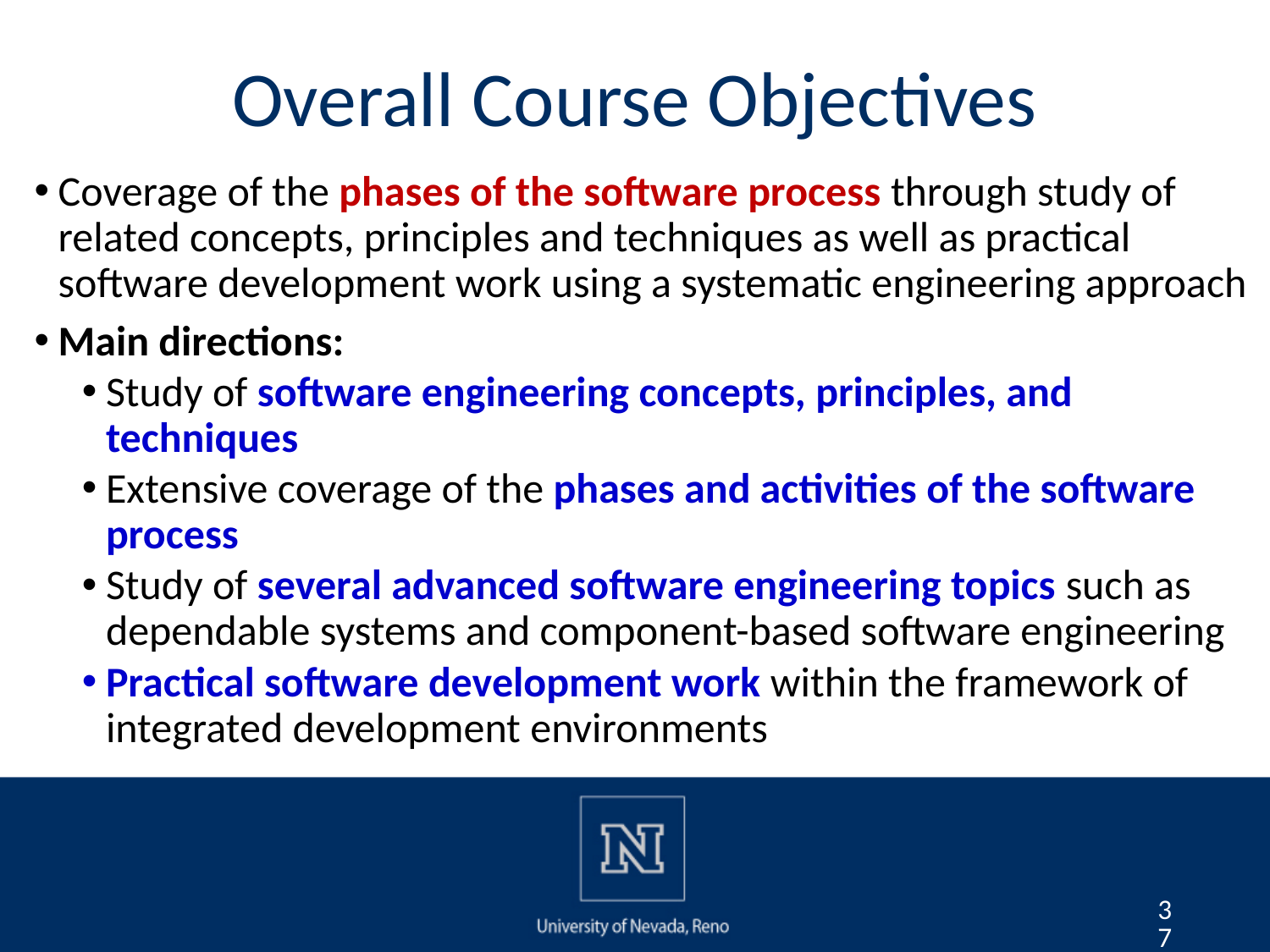

# Overall Course Objectives
Coverage of the phases of the software process through study of related concepts, principles and techniques as well as practical software development work using a systematic engineering approach
Main directions:
Study of software engineering concepts, principles, and techniques
Extensive coverage of the phases and activities of the software process
Study of several advanced software engineering topics such as dependable systems and component-based software engineering
Practical software development work within the framework of integrated development environments
37